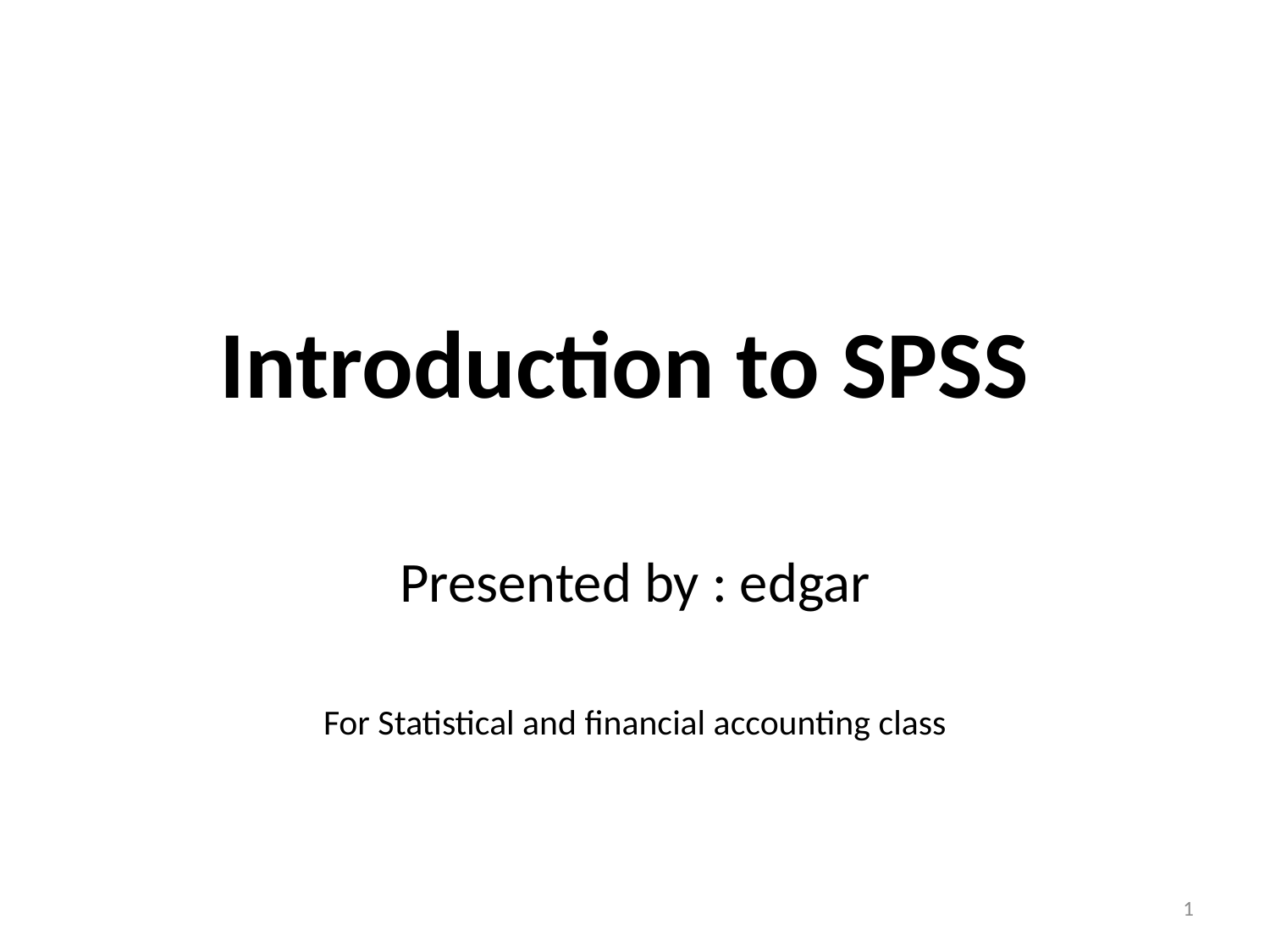

# Introduction to SPSS
Presented by : edgar

For Statistical and financial accounting class
1